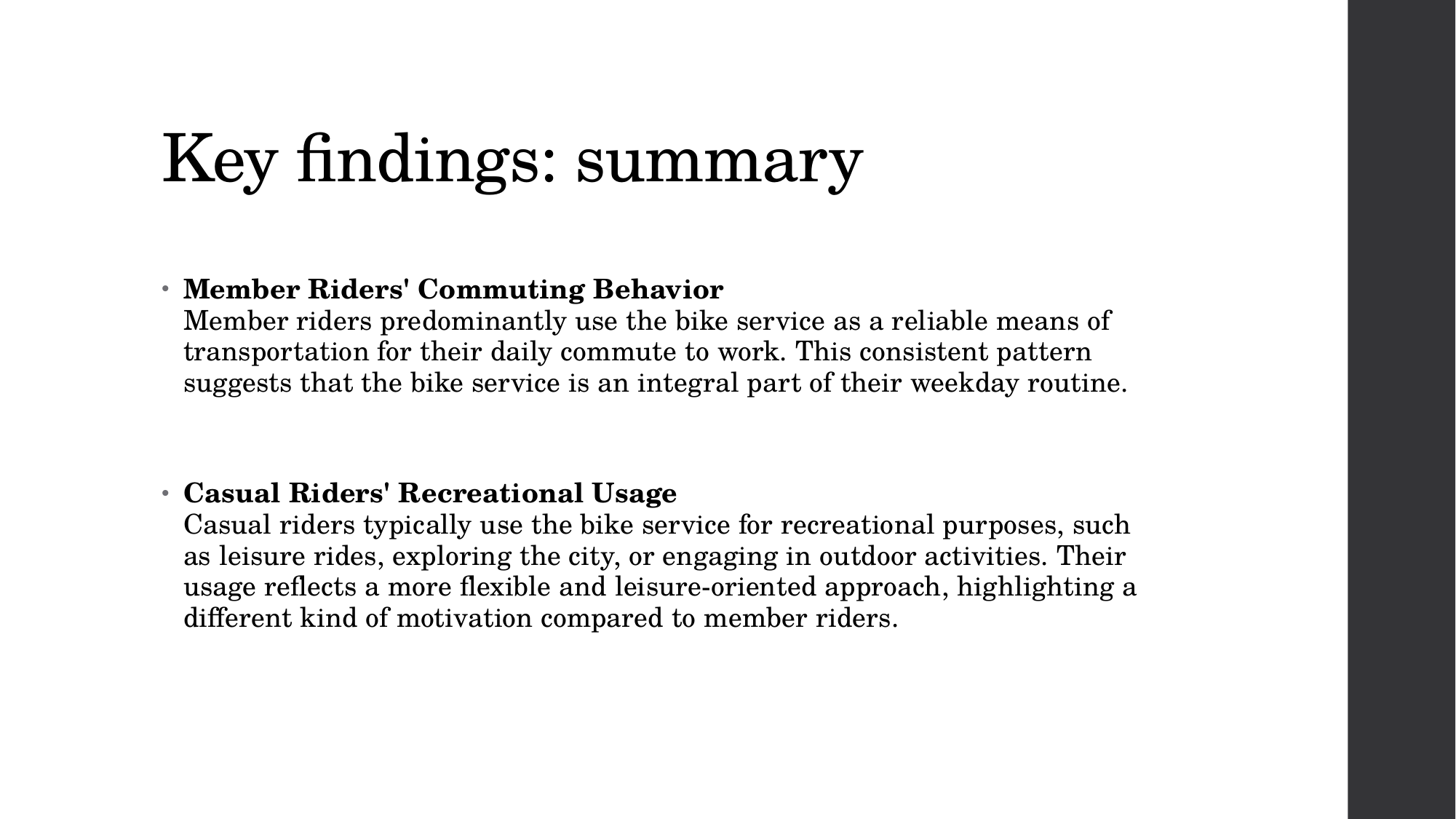

# Key findings: summary
Member Riders' Commuting Behavior
Member riders predominantly use the bike service as a reliable means of transportation for their daily commute to work. This consistent pattern suggests that the bike service is an integral part of their weekday routine.

Casual Riders' Recreational Usage
Casual riders typically use the bike service for recreational purposes, such as leisure rides, exploring the city, or engaging in outdoor activities. Their usage reflects a more flexible and leisure-oriented approach, highlighting a different kind of motivation compared to member riders.